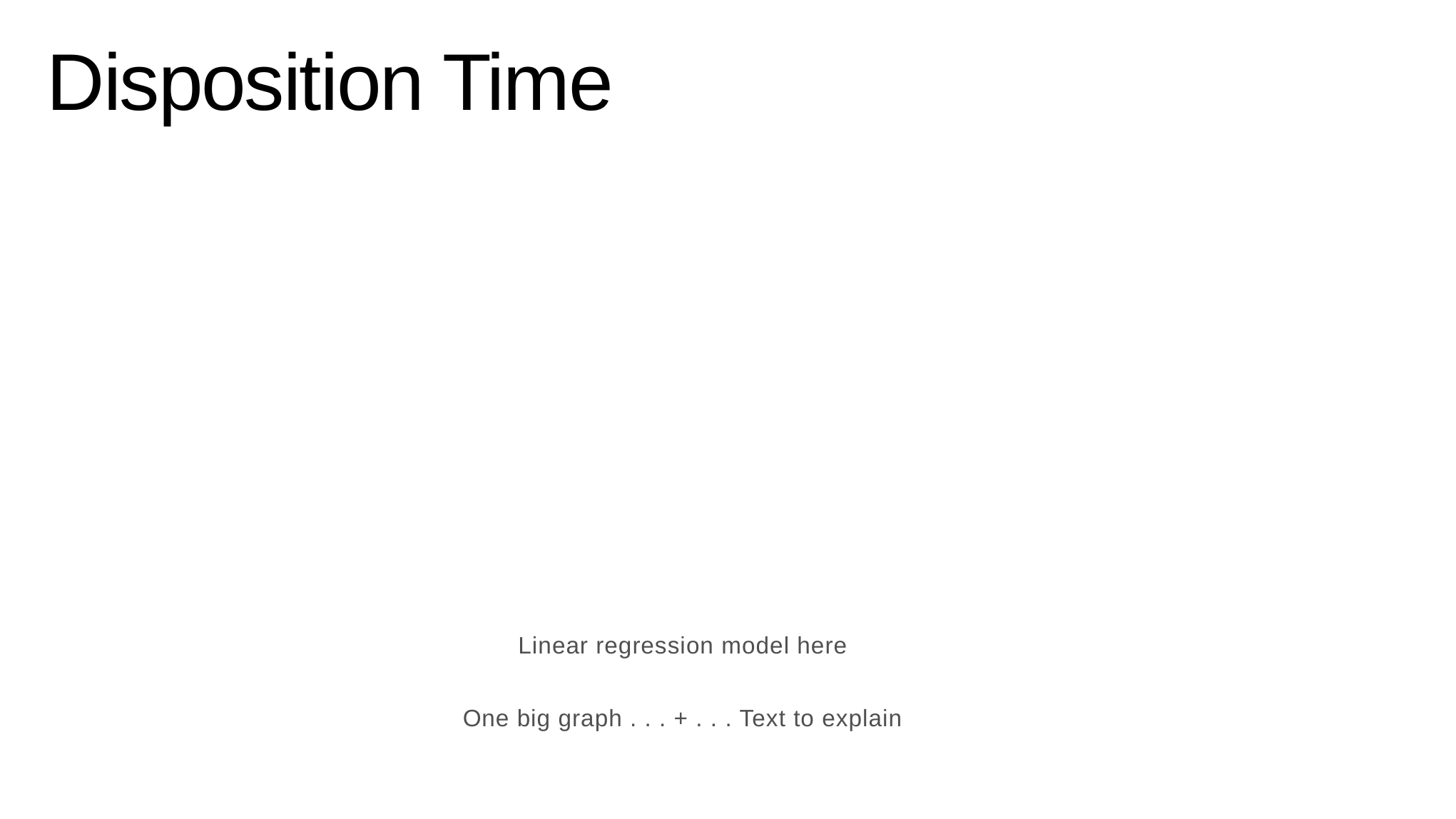

Disposition Time

Linear regression model here
One big graph . . . + . . . Text to explain